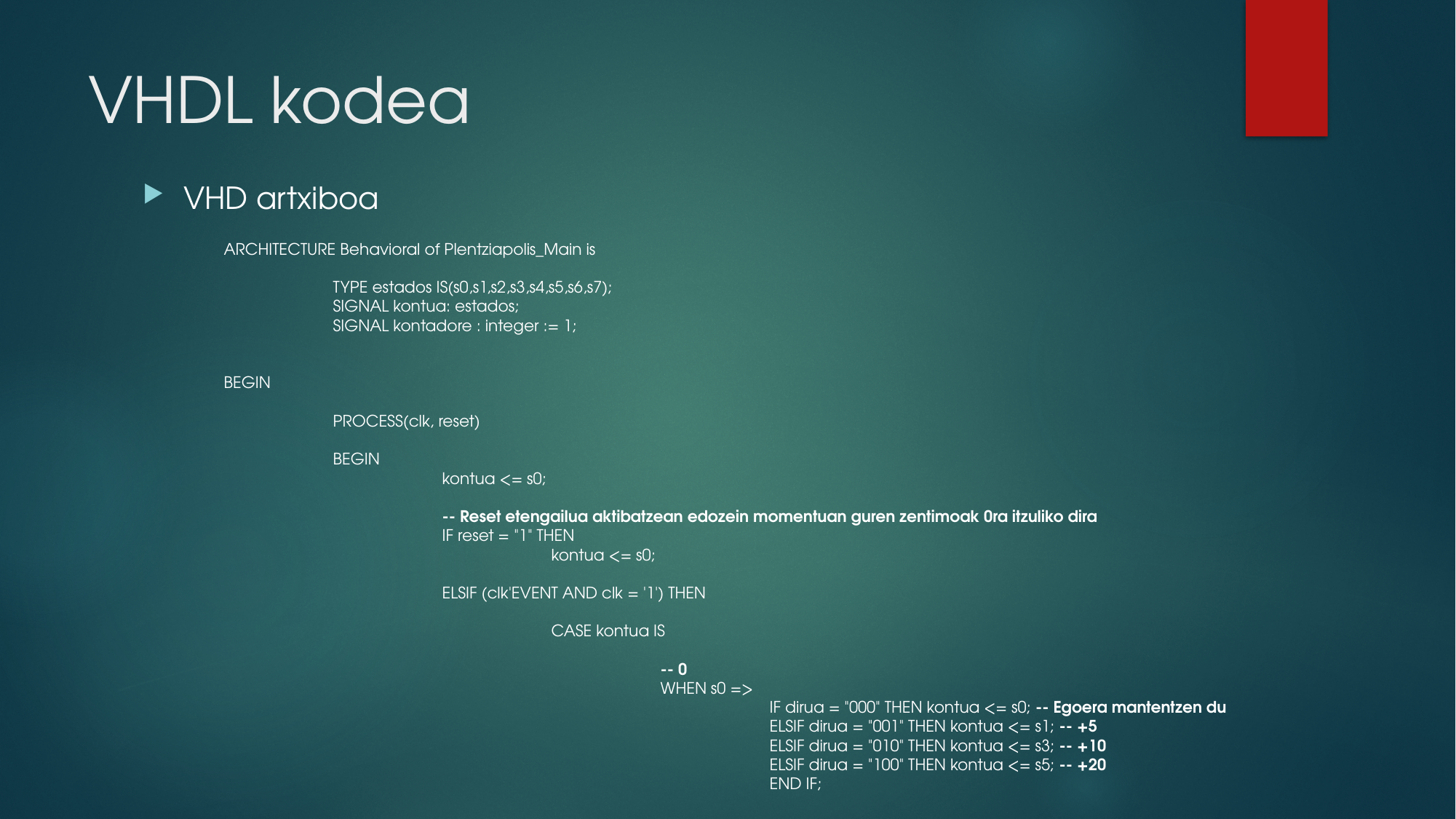

# VHDL kodea
VHD artxiboa

ARCHITECTURE Behavioral of Plentziapolis_Main is

	TYPE estados IS(s0,s1,s2,s3,s4,s5,s6,s7);
	SIGNAL kontua: estados;
	SIGNAL kontadore : integer := 1;

BEGIN

	PROCESS(clk, reset)

	BEGIN
		kontua <= s0;

		-- Reset etengailua aktibatzean edozein momentuan guren zentimoak 0ra itzuliko dira
		IF reset = "1" THEN
			kontua <= s0;

		ELSIF (clk'EVENT AND clk = '1') THEN

			CASE kontua IS

				-- 0
				WHEN s0 =>
					IF dirua = "000" THEN kontua <= s0; -- Egoera mantentzen du
					ELSIF dirua = "001" THEN kontua <= s1; -- +5
					ELSIF dirua = "010" THEN kontua <= s3; -- +10
					ELSIF dirua = "100" THEN kontua <= s5; -- +20
					END IF;